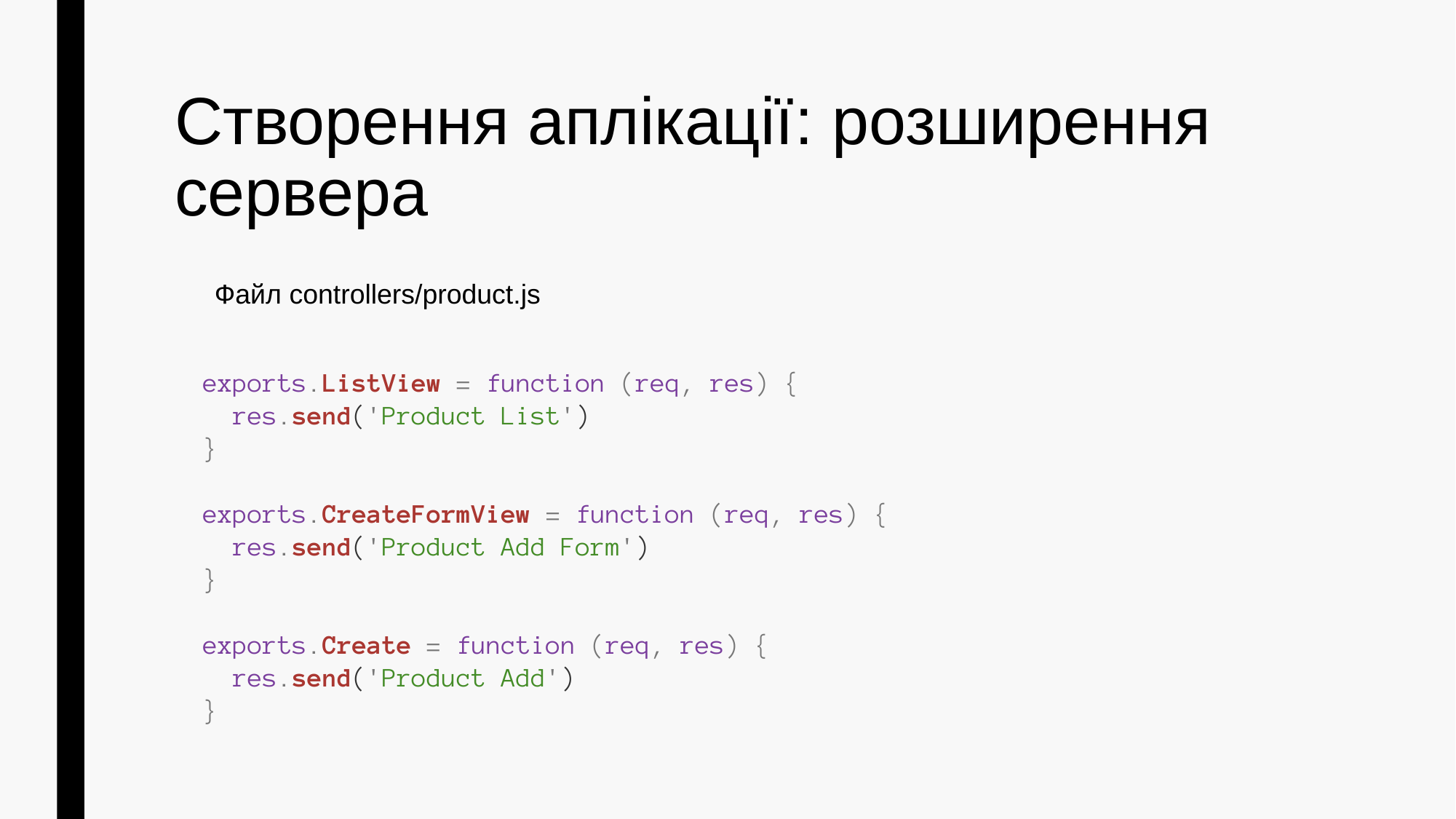

# Створення аплікації: розширення сервера
Файл controllers/product.js

exports.ListView = function (req, res) {
  res.send('Product List')
}
exports.CreateFormView = function (req, res) {
  res.send('Product Add Form')
}
exports.Create = function (req, res) {
  res.send('Product Add')
}